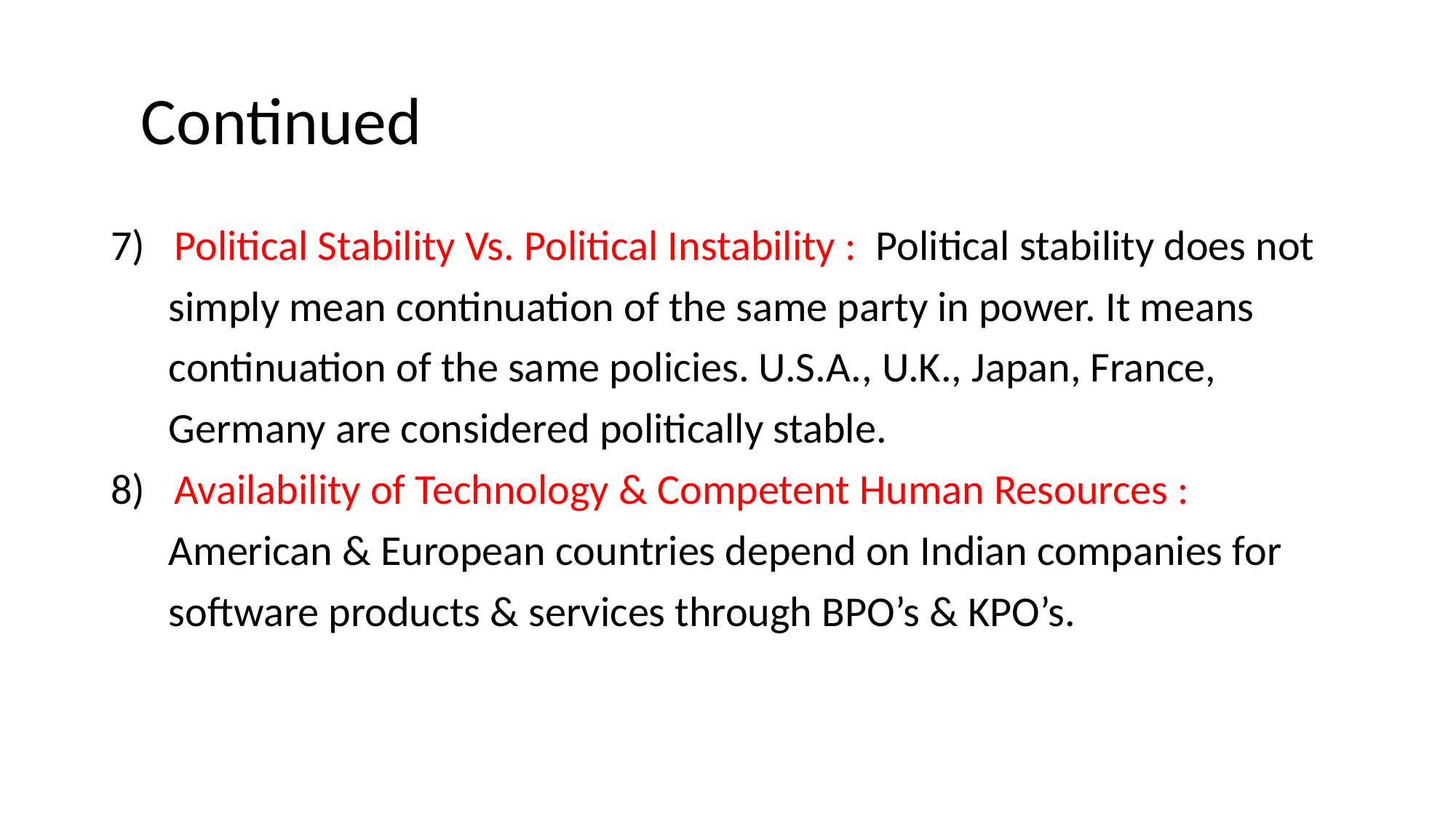

# Continued
7)   Political Stability Vs. Political Instability :  Political stability does not
      simply mean continuation of the same party in power. It means
      continuation of the same policies. U.S.A., U.K., Japan, France,
      Germany are considered politically stable.
8)   Availability of Technology & Competent Human Resources :
      American & European countries depend on Indian companies for
      software products & services through BPO’s & KPO’s.